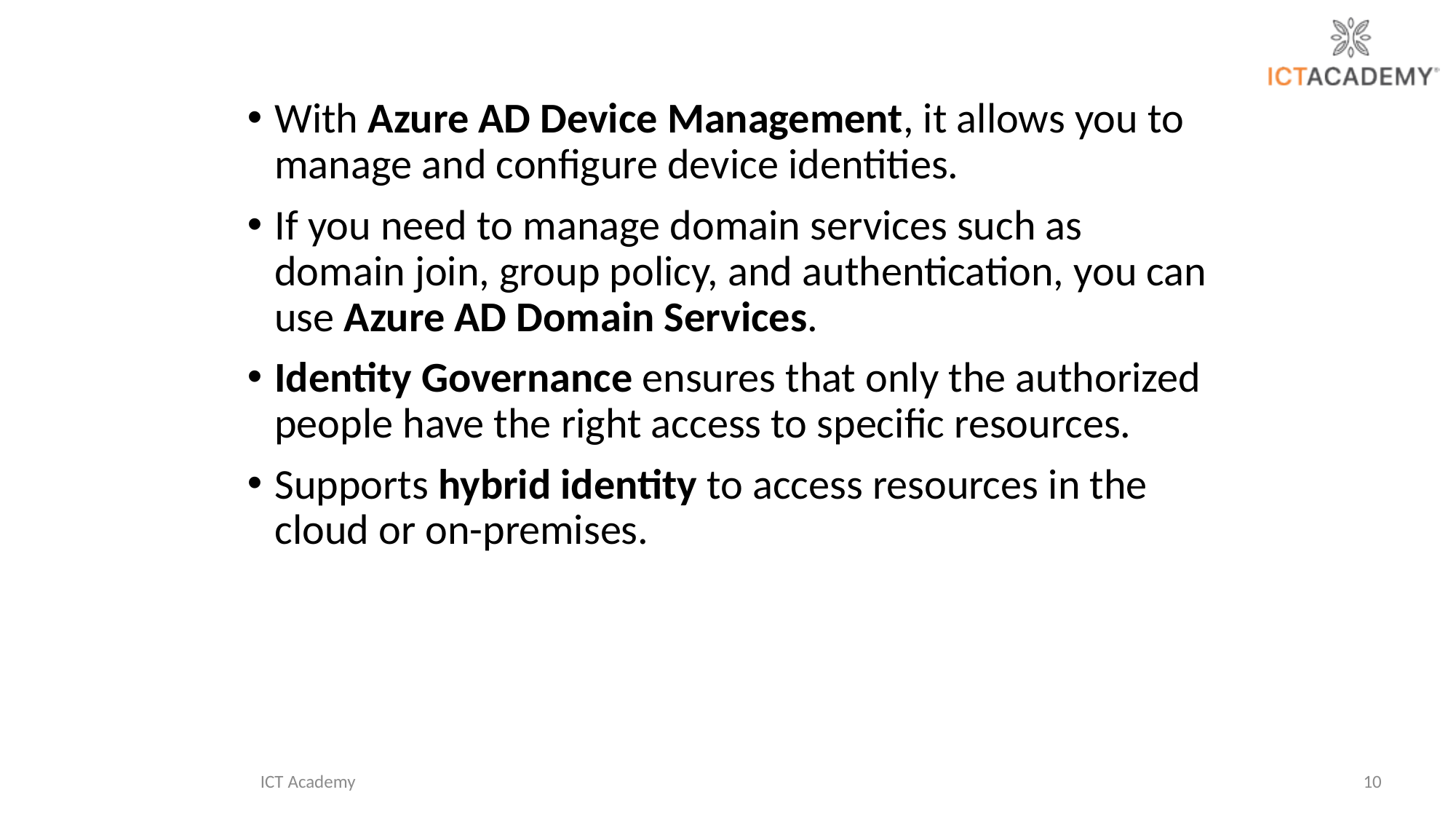

With Azure AD Device Management, it allows you to manage and configure device identities.
If you need to manage domain services such as domain join, group policy, and authentication, you can use Azure AD Domain Services.
Identity Governance ensures that only the authorized people have the right access to specific resources.
Supports hybrid identity to access resources in the cloud or on-premises.

ICT Academy
10